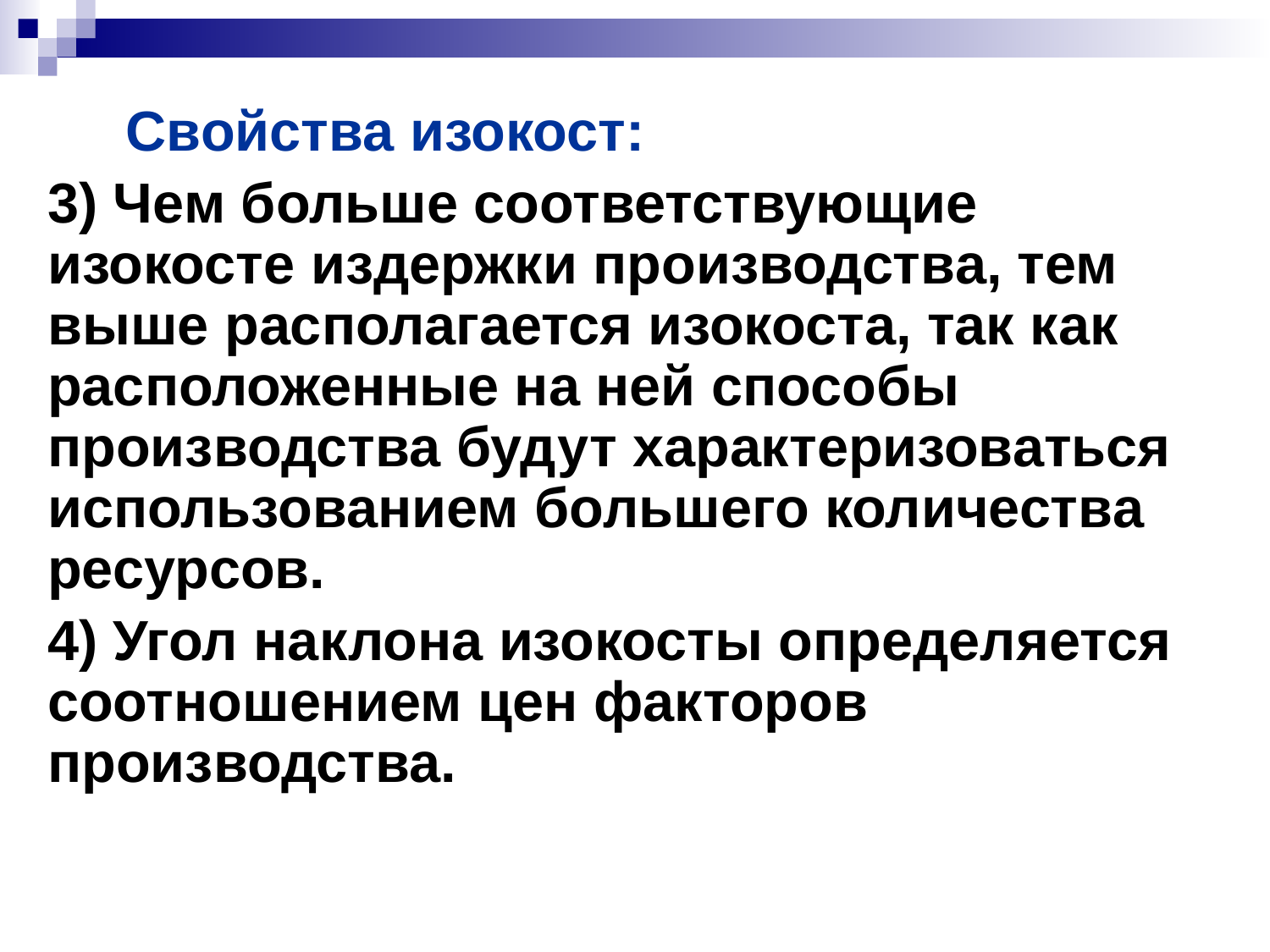

Свойства изокост:
3) Чем больше соответствующие изокосте издержки производства, тем выше располагается изокоста, так как расположенные на ней способы производства будут характеризоваться использованием большего количества ресурсов.
4) Угол наклона изокосты определяется соотношением цен факторов производства.